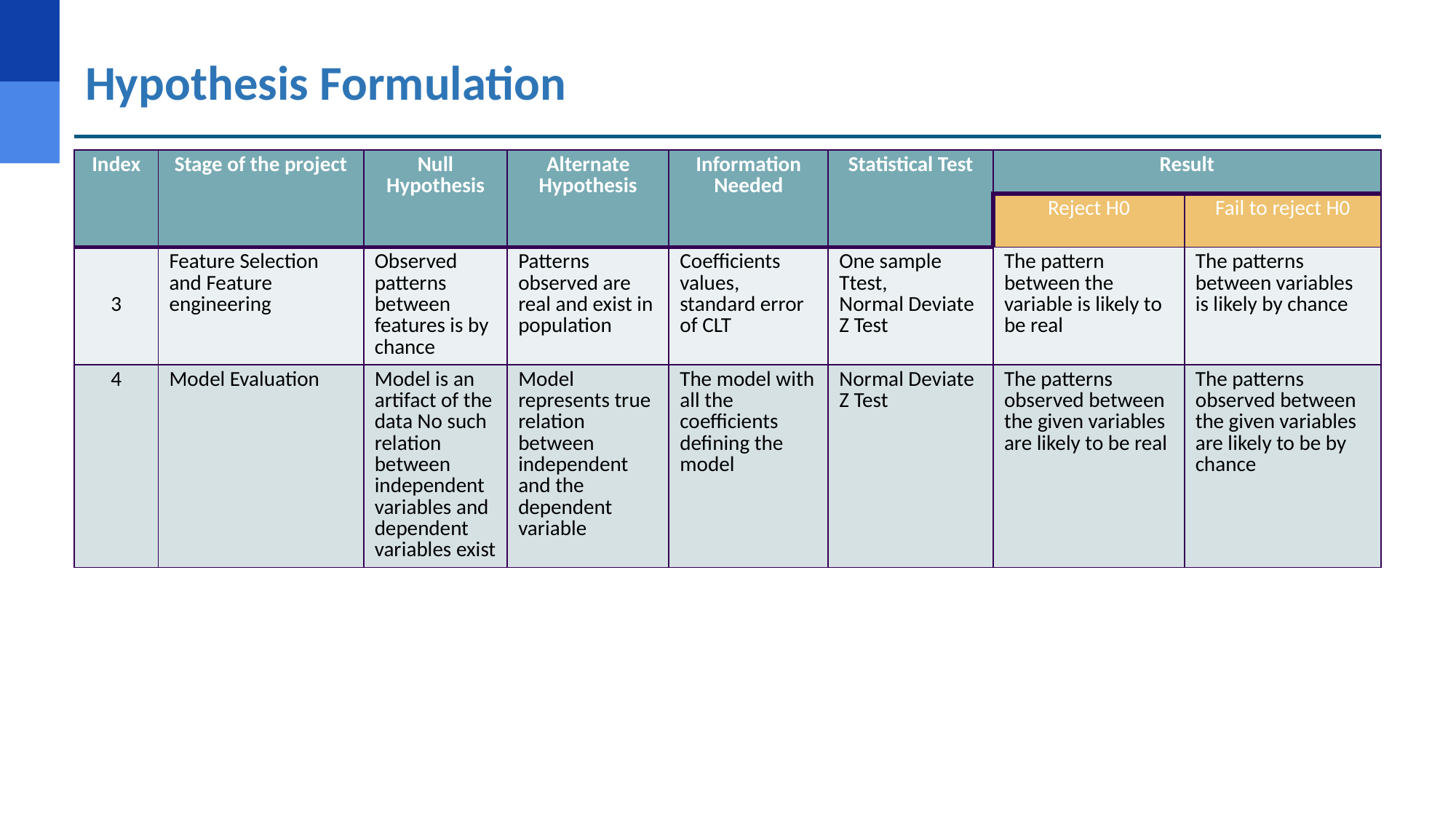

# Hypothesis Formulation
| Index | Stage of the project | Null Hypothesis | Alternate Hypothesis | Information Needed | Statistical Test | Result |  |
| --- | --- | --- | --- | --- | --- | --- | --- |
|  |  |  |  |  |  | Reject H0 | Fail to reject H0 |
| 3 | Feature Selection and Feature engineering | Observed patterns between features is by chance | Patterns observed are real and exist in population | Coefficients values, standard error of CLT | One sample Ttest, Normal Deviate Z Test | The pattern between the variable is likely to be real | The patterns between variables is likely by chance |
| 4 | Model Evaluation | Model is an artifact of the data No such relation between independent variables and dependent variables exist | Model represents true relation between independent and the dependent variable | The model with all the coefficients defining the model | Normal Deviate Z Test | The patterns observed between the given variables are likely to be real | The patterns observed between the given variables are likely to be by chance |